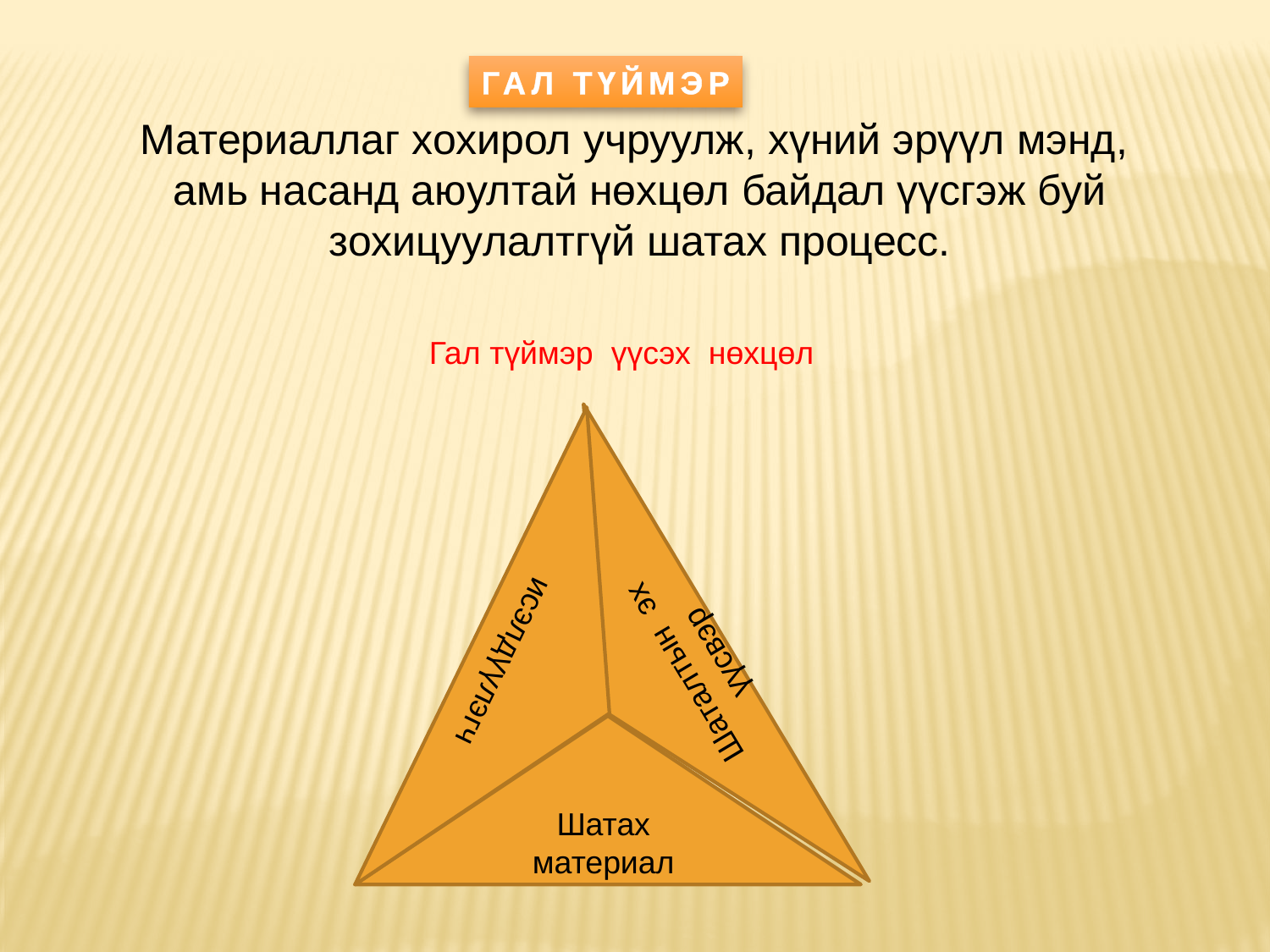

ГАЛ ТҮЙМЭР
Материаллаг хохирол учруулж, хүний эрүүл мэнд,
амь насанд аюултай нөхцөл байдал үүсгэж буй зохицуулалтгүй шатах процесс.
Гал түймэр  үүсэх  нөхцөл
исэлдүүлэгч
Шаталтын  эх  үүсвэр
Шатах  материал